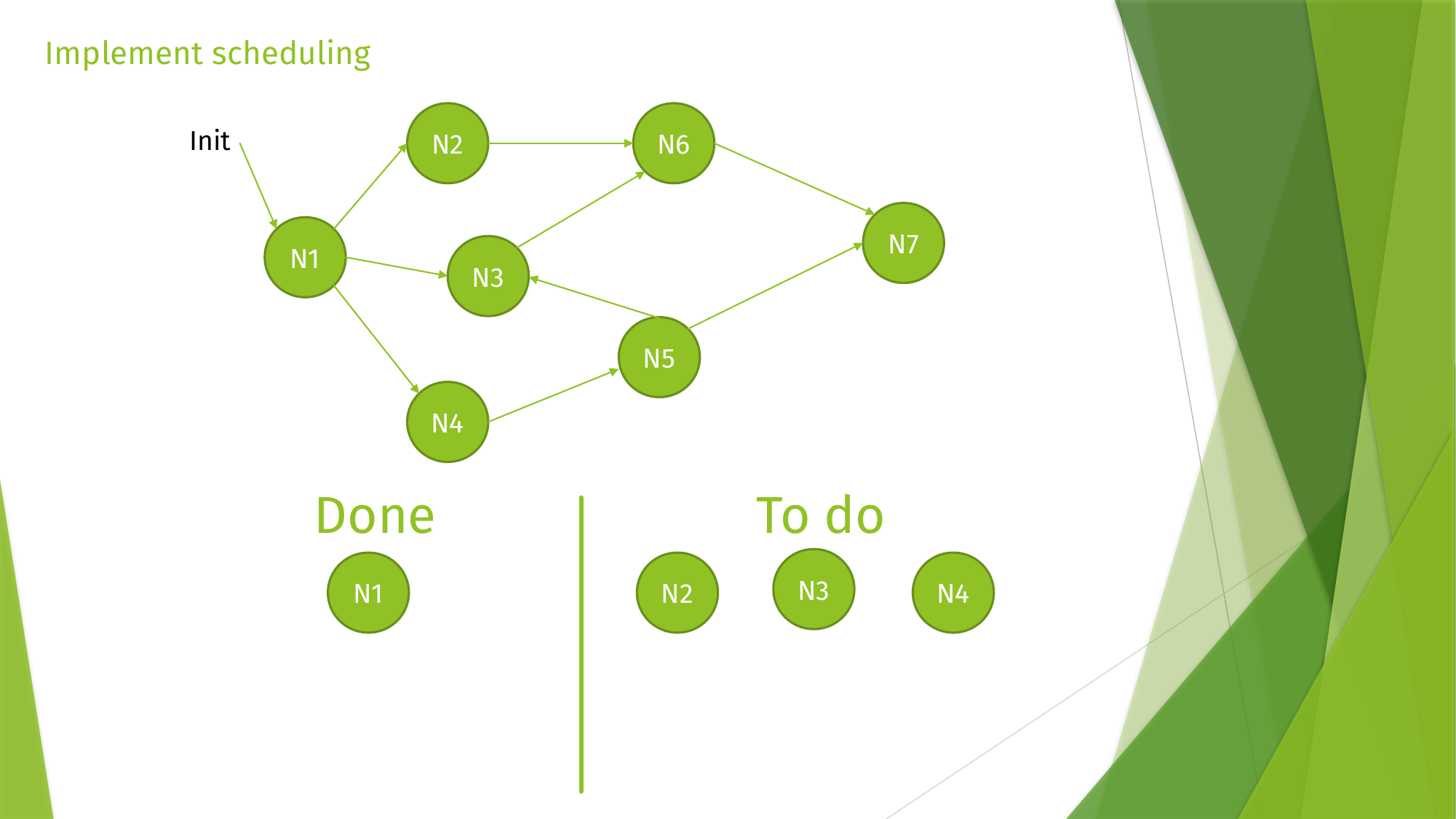

Implement scheduling

N2
N6
Init
N7
N1
N3
N5
N4
# Done
To do
N3
N1
N2
N4